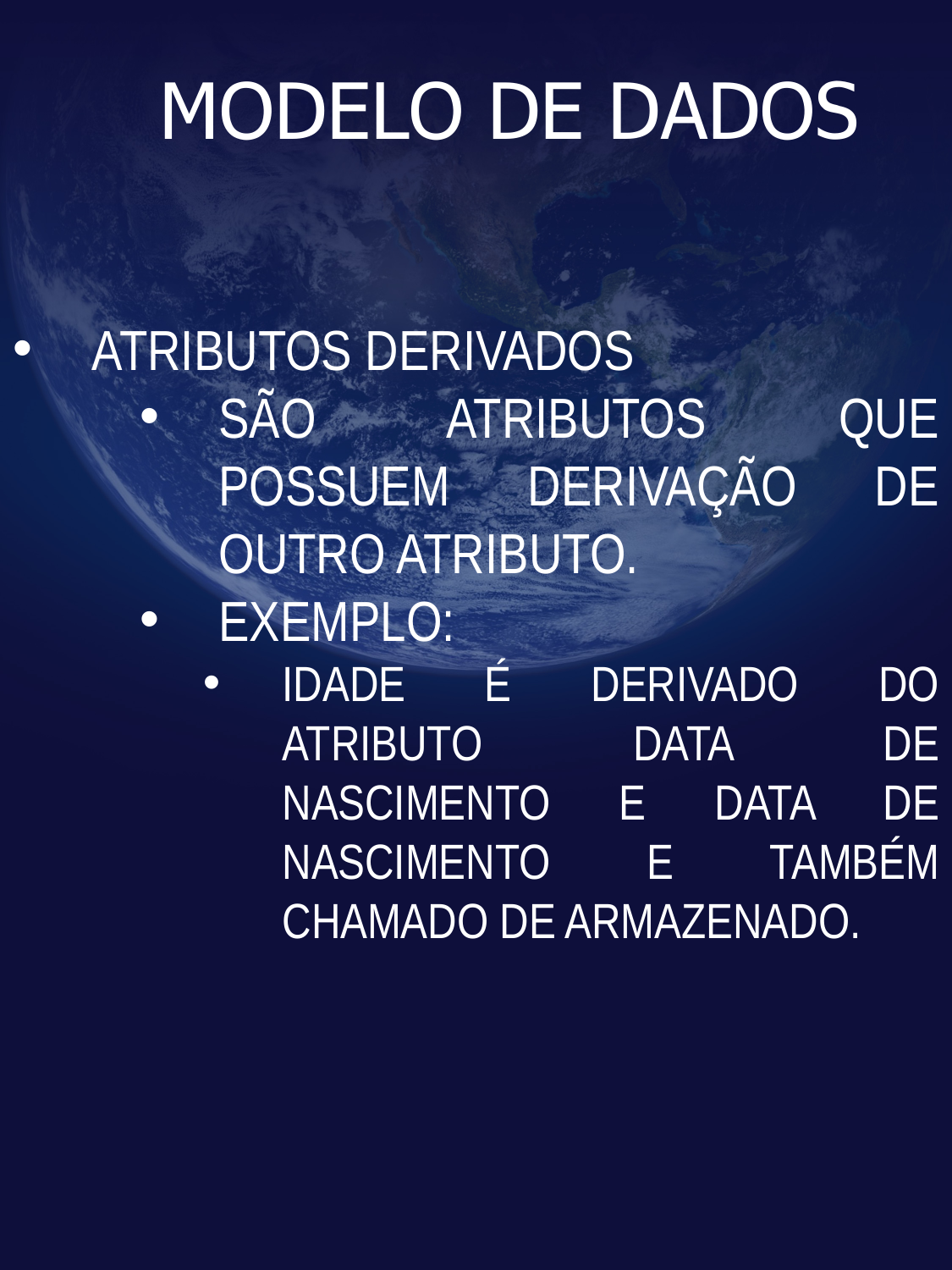

# MODELO DE DADOS
ATRIBUTOS DERIVADOS
SÃO ATRIBUTOS QUE POSSUEM DERIVAÇÃO DE OUTRO ATRIBUTO.
EXEMPLO:
IDADE É DERIVADO DO ATRIBUTO DATA DE NASCIMENTO E DATA DE NASCIMENTO E TAMBÉM CHAMADO DE ARMAZENADO.